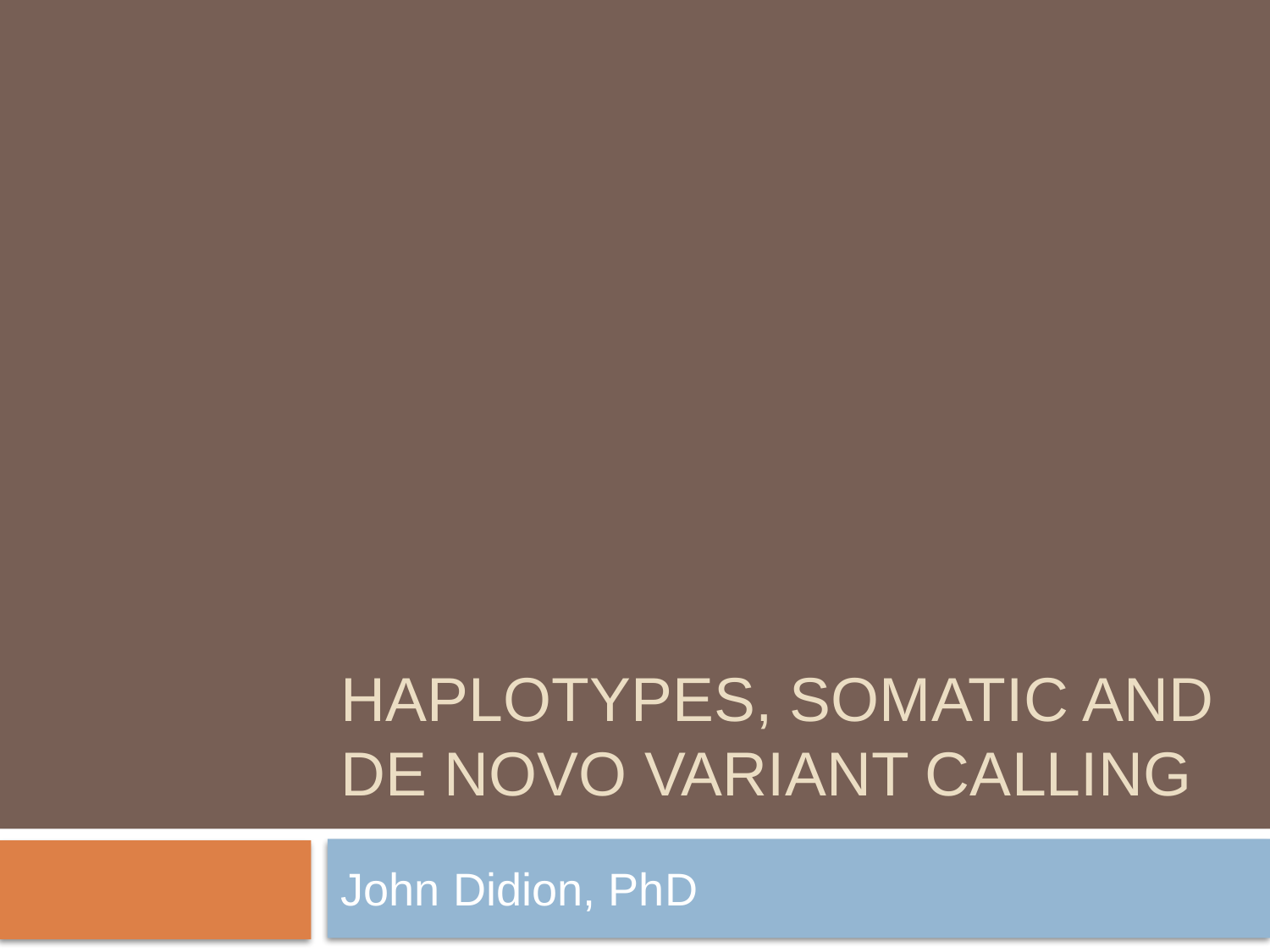

# Haplotypes, Somatic and de novo variant calling
John Didion, PhD